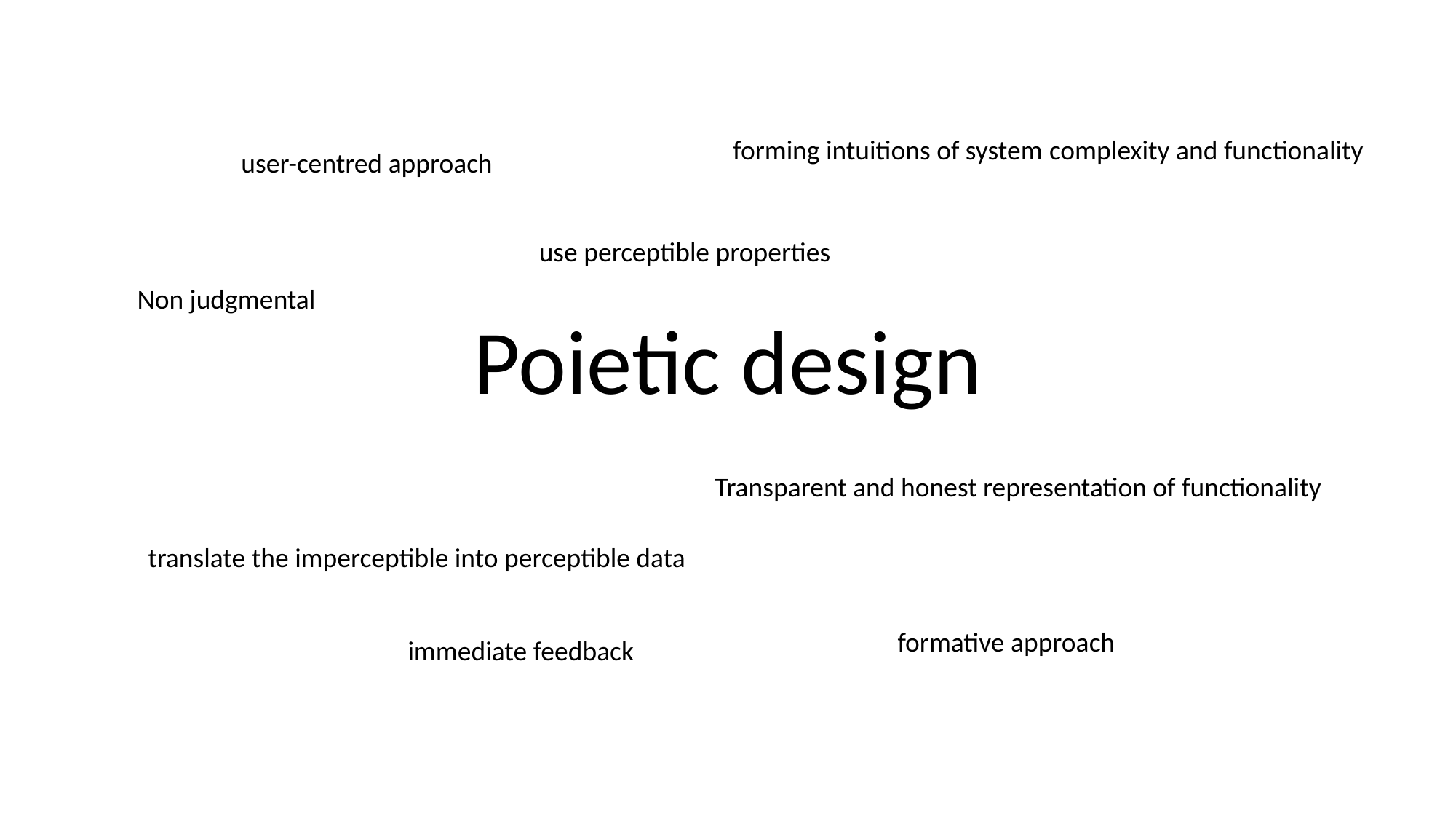

forming intuitions of system complexity and functionality
# Poietic design
user-centred approach
use perceptible properties
Non judgmental
Transparent and honest representation of functionality
translate the imperceptible into perceptible data
formative approach
immediate feedback